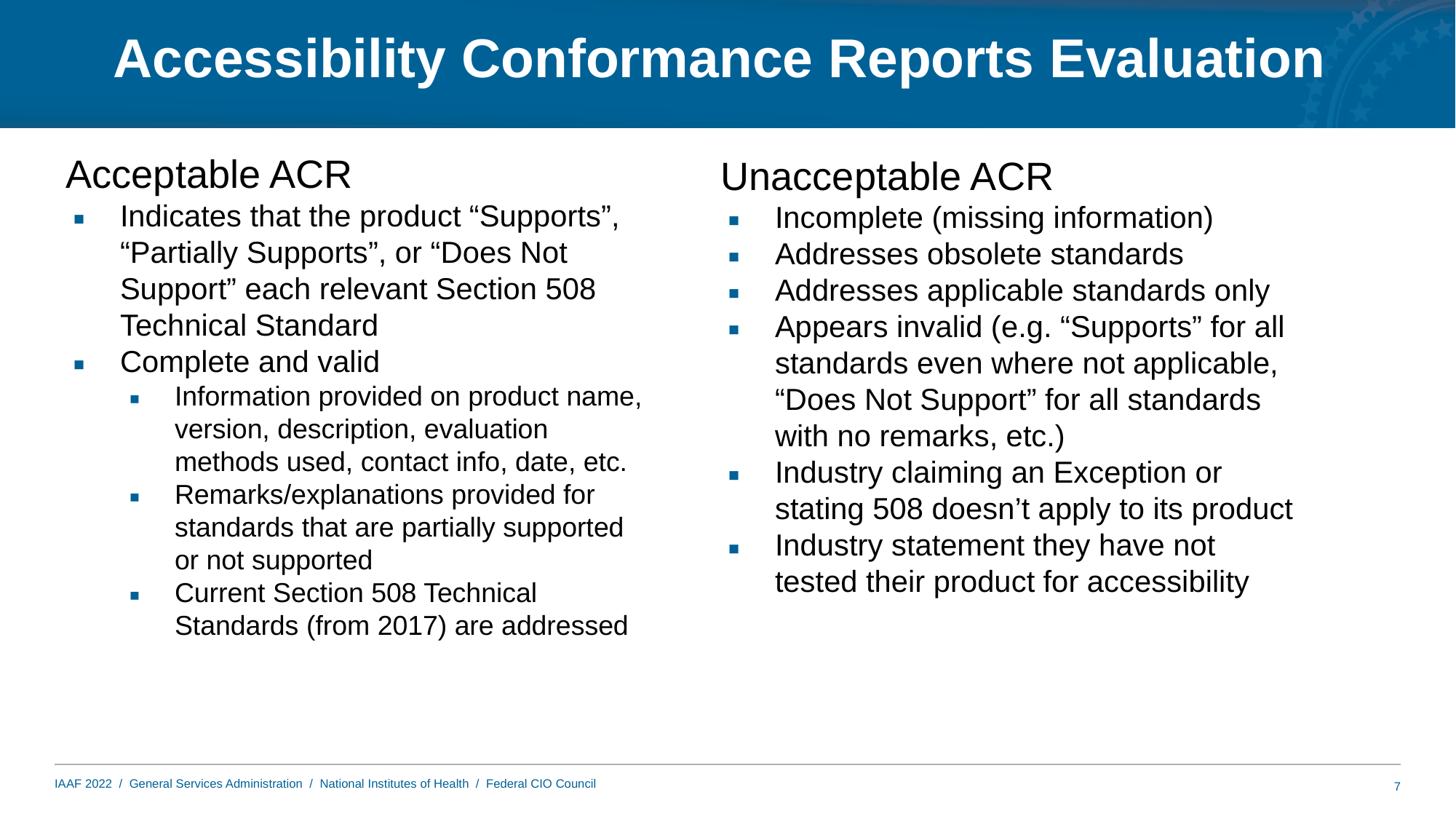

# Accessibility Conformance Reports Evaluation
Acceptable ACR
Indicates that the product “Supports”, “Partially Supports”, or “Does Not Support” each relevant Section 508 Technical Standard
Complete and valid
Information provided on product name, version, description, evaluation methods used, contact info, date, etc.
Remarks/explanations provided for standards that are partially supported or not supported
Current Section 508 Technical Standards (from 2017) are addressed

Unacceptable ACR
Incomplete (missing information)
Addresses obsolete standards
Addresses applicable standards only
Appears invalid (e.g. “Supports” for all standards even where not applicable, “Does Not Support” for all standards with no remarks, etc.)
Industry claiming an Exception or stating 508 doesn’t apply to its product
Industry statement they have not tested their product for accessibility

7